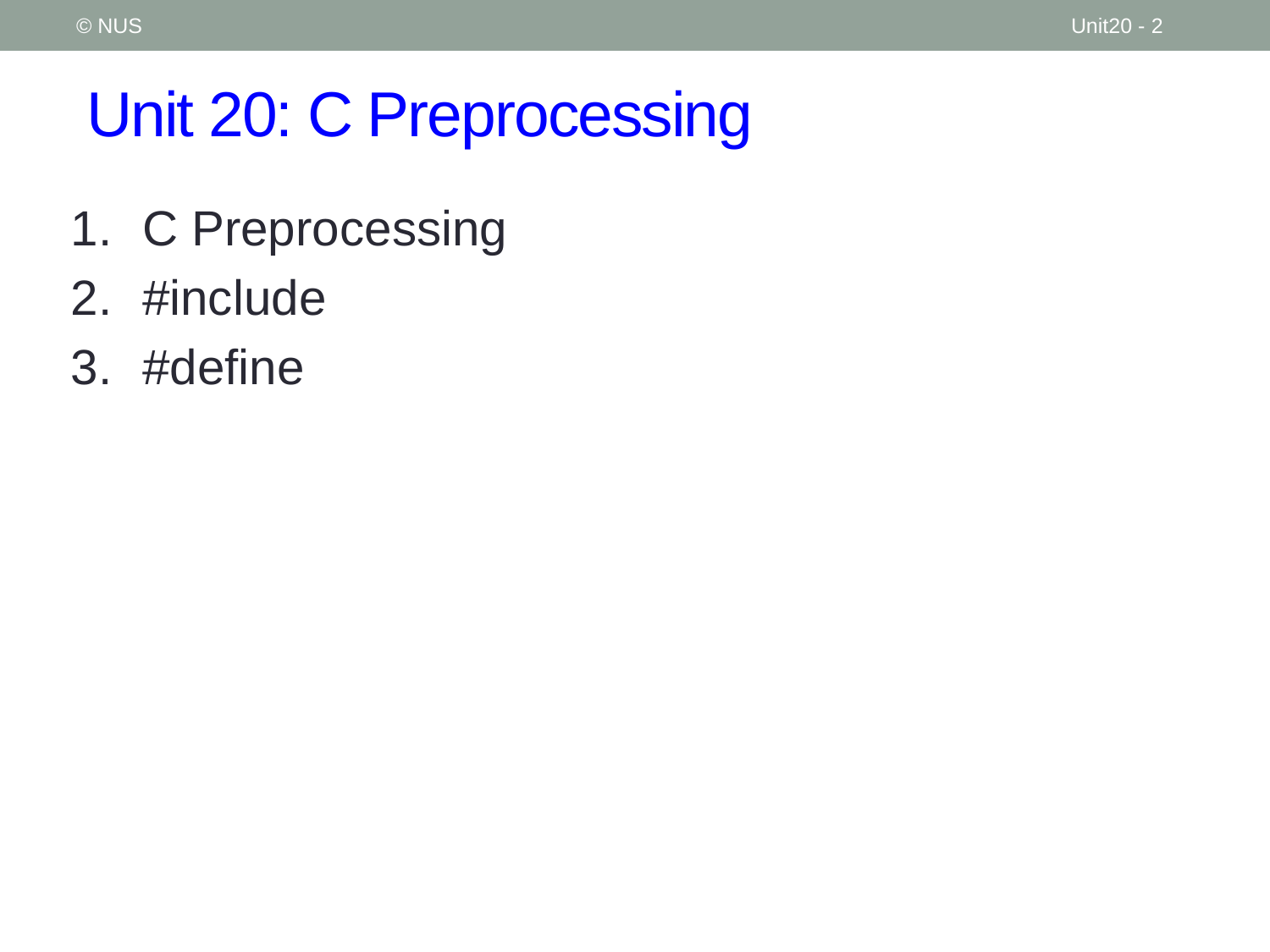

© NUS
Unit20 - 2
# Unit 20: C Preprocessing
C Preprocessing
#include
#define